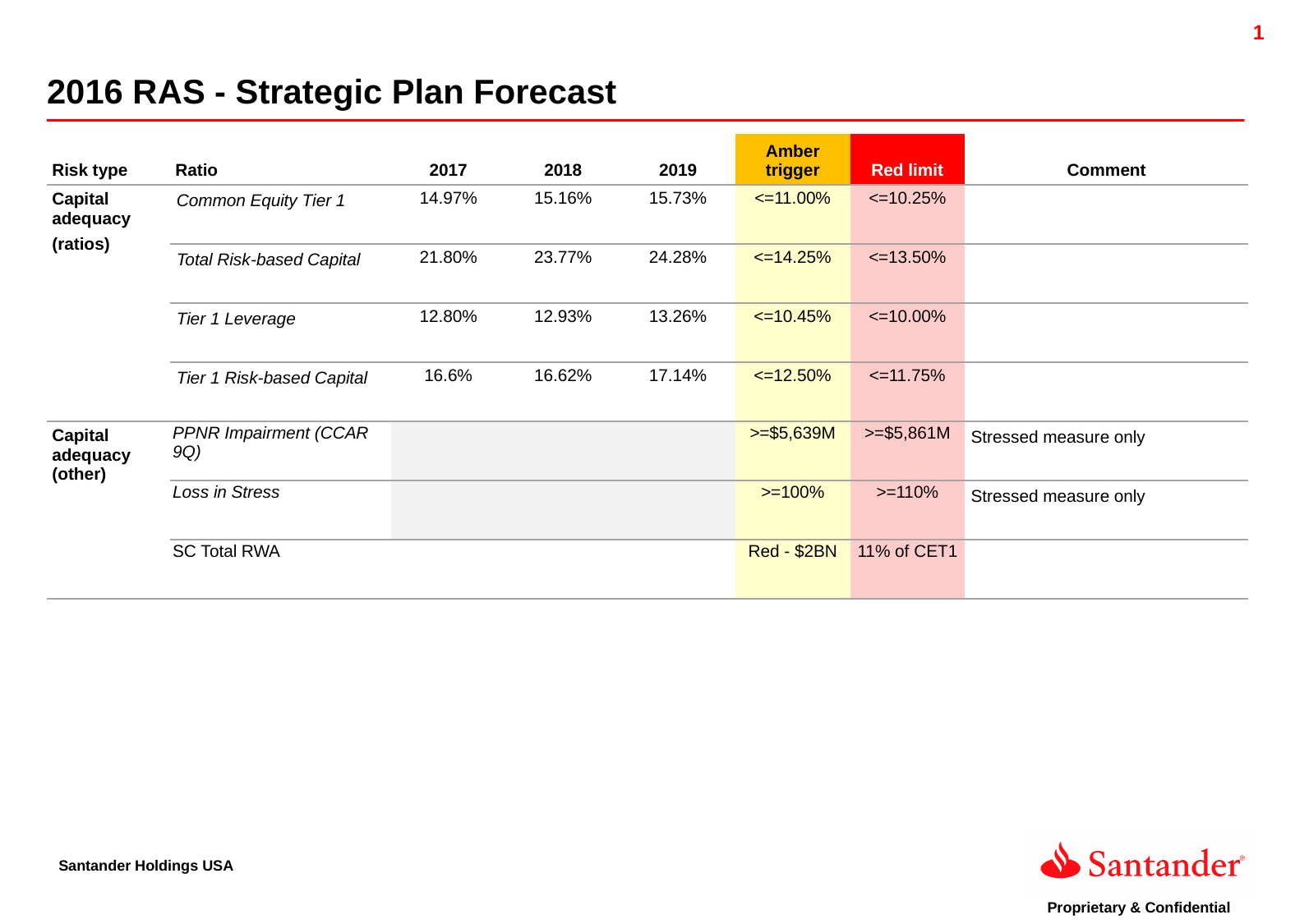

2016 RAS - Strategic Plan Forecast
| Risk type | Ratio | 2017 | 2018 | 2019 | Amber trigger | Red limit | Comment |
| --- | --- | --- | --- | --- | --- | --- | --- |
| Capital adequacy (ratios) | Common Equity Tier 1 | 14.97% | 15.16% | 15.73% | <=11.00% | <=10.25% |  |
|  | Total Risk-based Capital | 21.80% | 23.77% | 24.28% | <=14.25% | <=13.50% |  |
|  | Tier 1 Leverage | 12.80% | 12.93% | 13.26% | <=10.45% | <=10.00% |  |
|  | Tier 1 Risk-based Capital | 16.6% | 16.62% | 17.14% | <=12.50% | <=11.75% |  |
| Capital adequacy (other) | PPNR Impairment (CCAR 9Q) |  |  |  | >=$5,639M | >=$5,861M | Stressed measure only |
|  | Loss in Stress |  |  |  | >=100% | >=110% | Stressed measure only |
|  | SC Total RWA |  |  |  | Red - $2BN | 11% of CET1 |  |